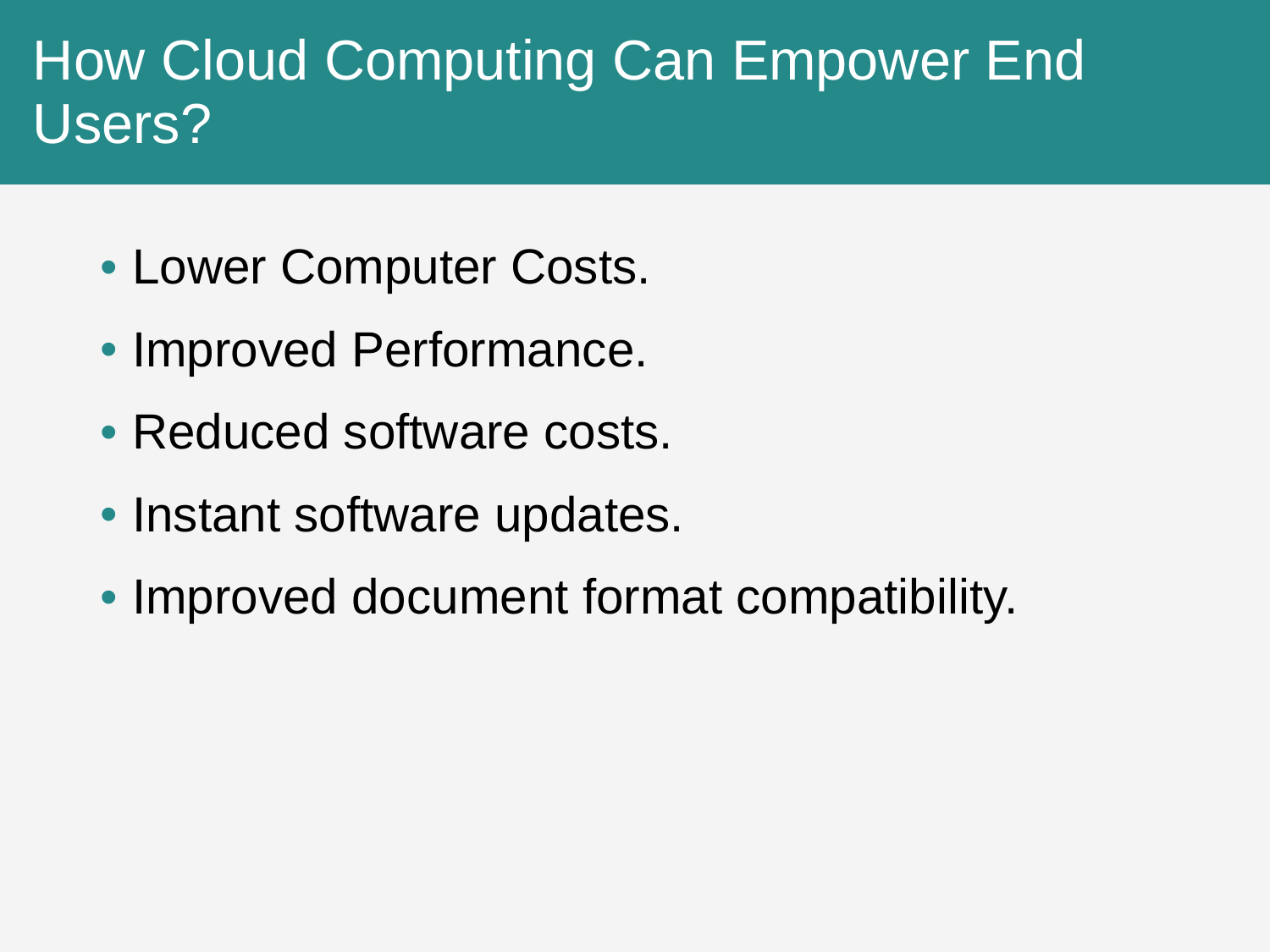

# How Cloud Computing Can Empower End Users?
Lower Computer Costs.
Improved Performance.
Reduced software costs.
Instant software updates.
Improved document format compatibility.